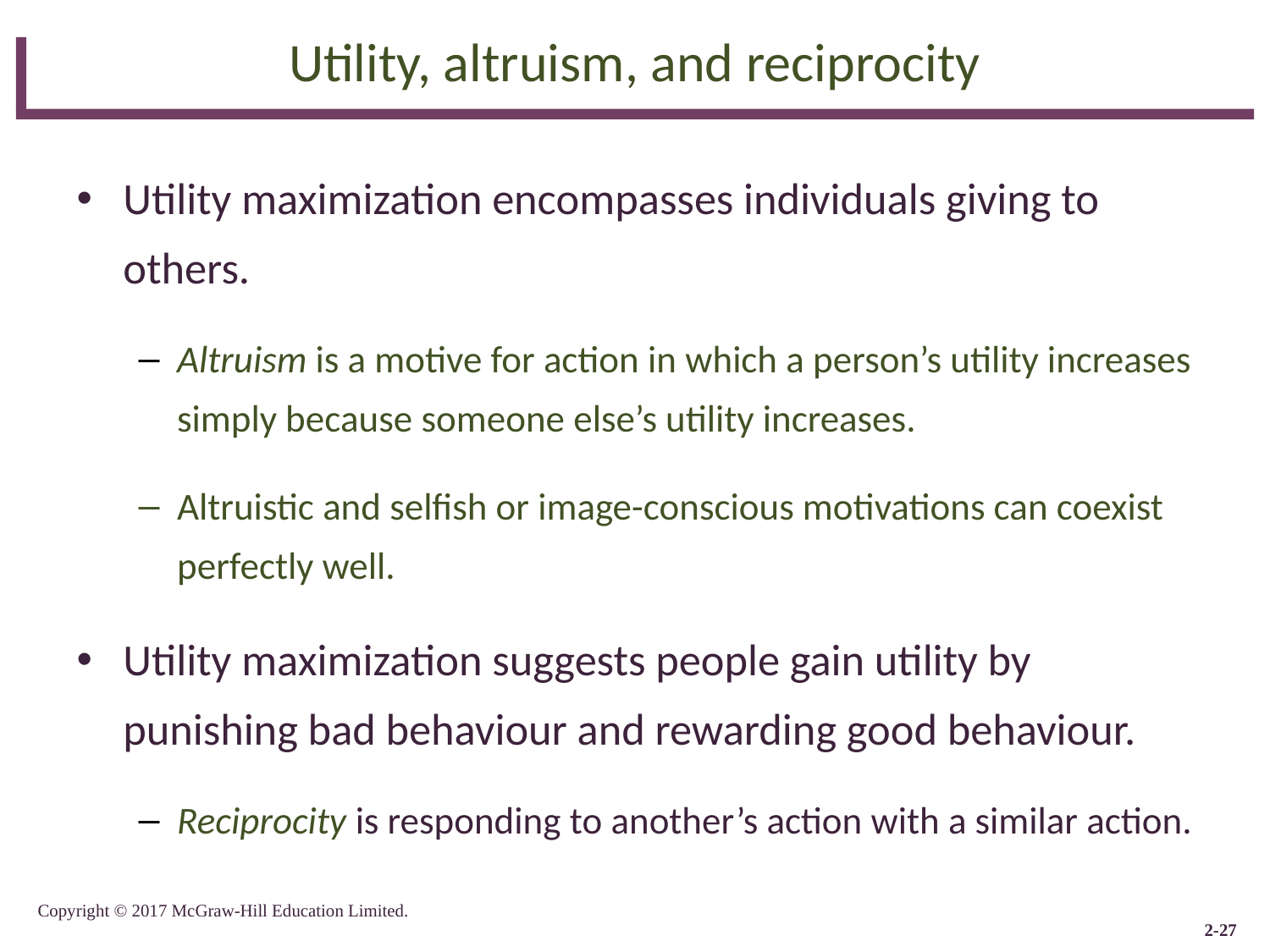

# Utility, altruism, and reciprocity
Utility maximization encompasses individuals giving to others.
Altruism is a motive for action in which a person’s utility increases simply because someone else’s utility increases.
Altruistic and selfish or image-conscious motivations can coexist perfectly well.
Utility maximization suggests people gain utility by punishing bad behaviour and rewarding good behaviour.
Reciprocity is responding to another’s action with a similar action.